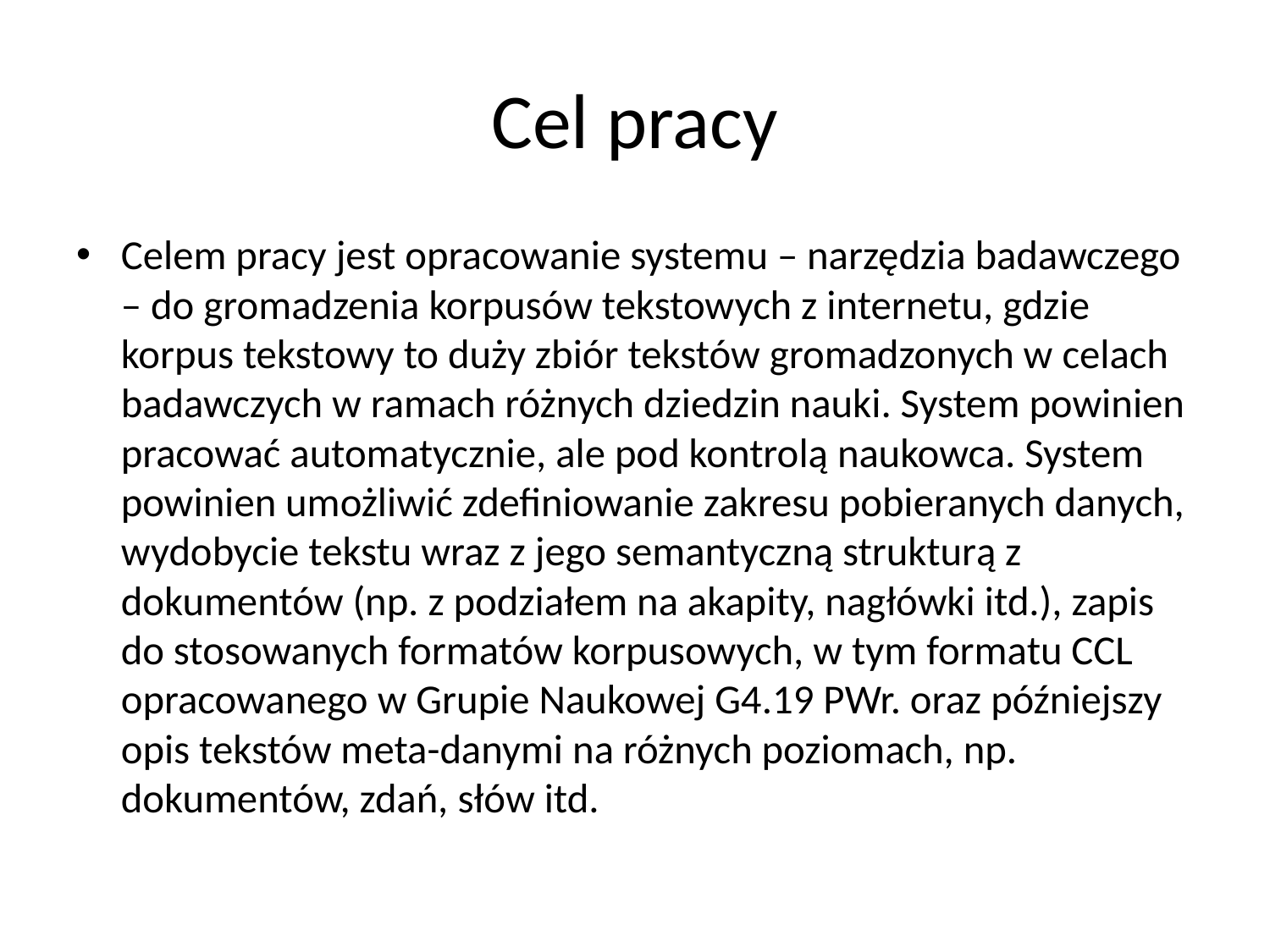

# Cel pracy
Celem pracy jest opracowanie systemu – narzędzia badawczego – do gromadzenia korpusów tekstowych z internetu, gdzie korpus tekstowy to duży zbiór tekstów gromadzonych w celach badawczych w ramach różnych dziedzin nauki. System powinien pracować automatycznie, ale pod kontrolą naukowca. System powinien umożliwić zdefiniowanie zakresu pobieranych danych, wydobycie tekstu wraz z jego semantyczną strukturą z dokumentów (np. z podziałem na akapity, nagłówki itd.), zapis do stosowanych formatów korpusowych, w tym formatu CCL opracowanego w Grupie Naukowej G4.19 PWr. oraz późniejszy opis tekstów meta-danymi na różnych poziomach, np. dokumentów, zdań, słów itd.